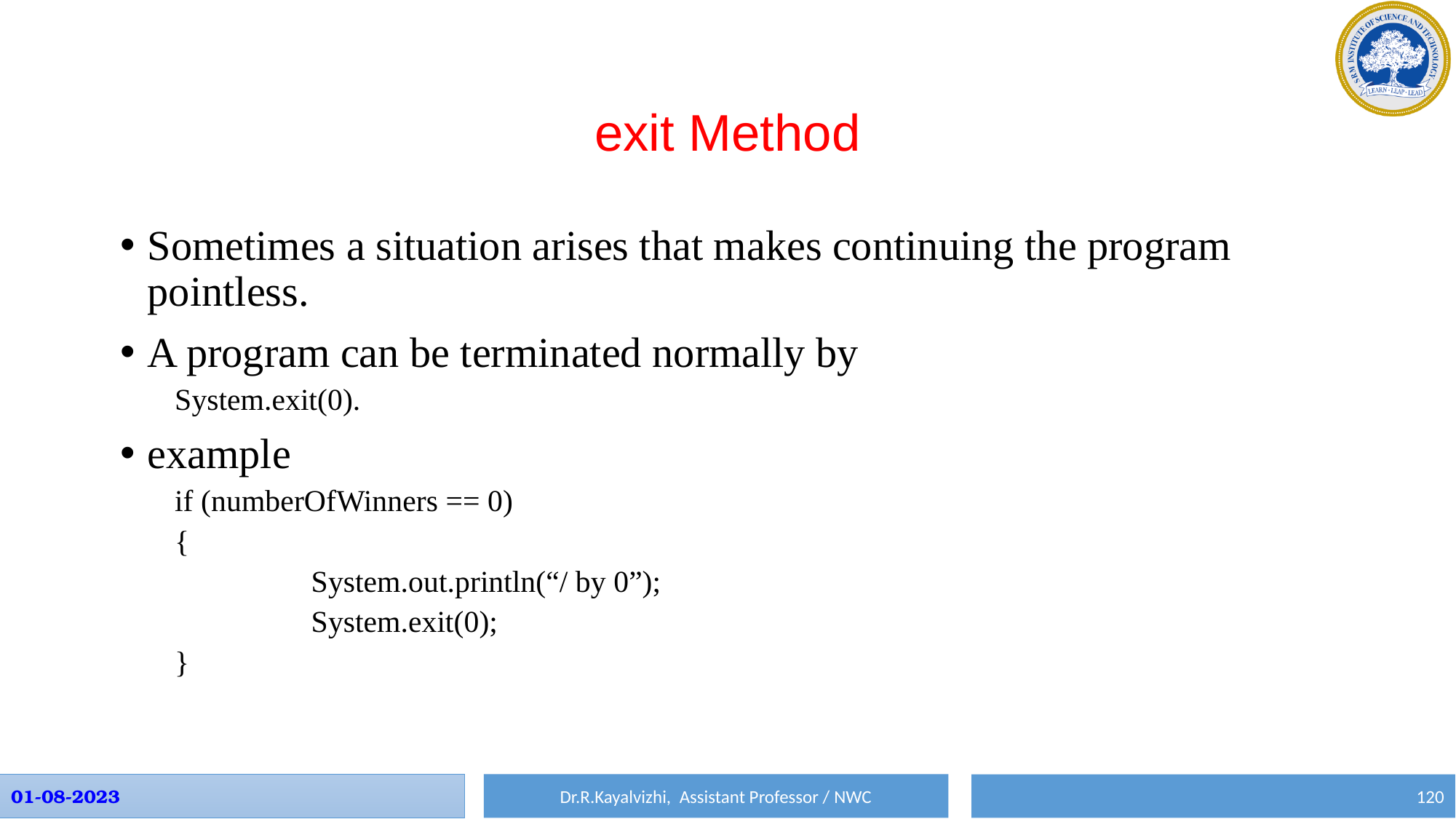

# exit Method
Sometimes a situation arises that makes continuing the program pointless.
A program can be terminated normally by
System.exit(0).
example
if (numberOfWinners == 0)
{
		System.out.println(“/ by 0”);
		System.exit(0);
}
Dr.R.Kayalvizhi,  Assistant Professor / NWC
01-08-2023
120